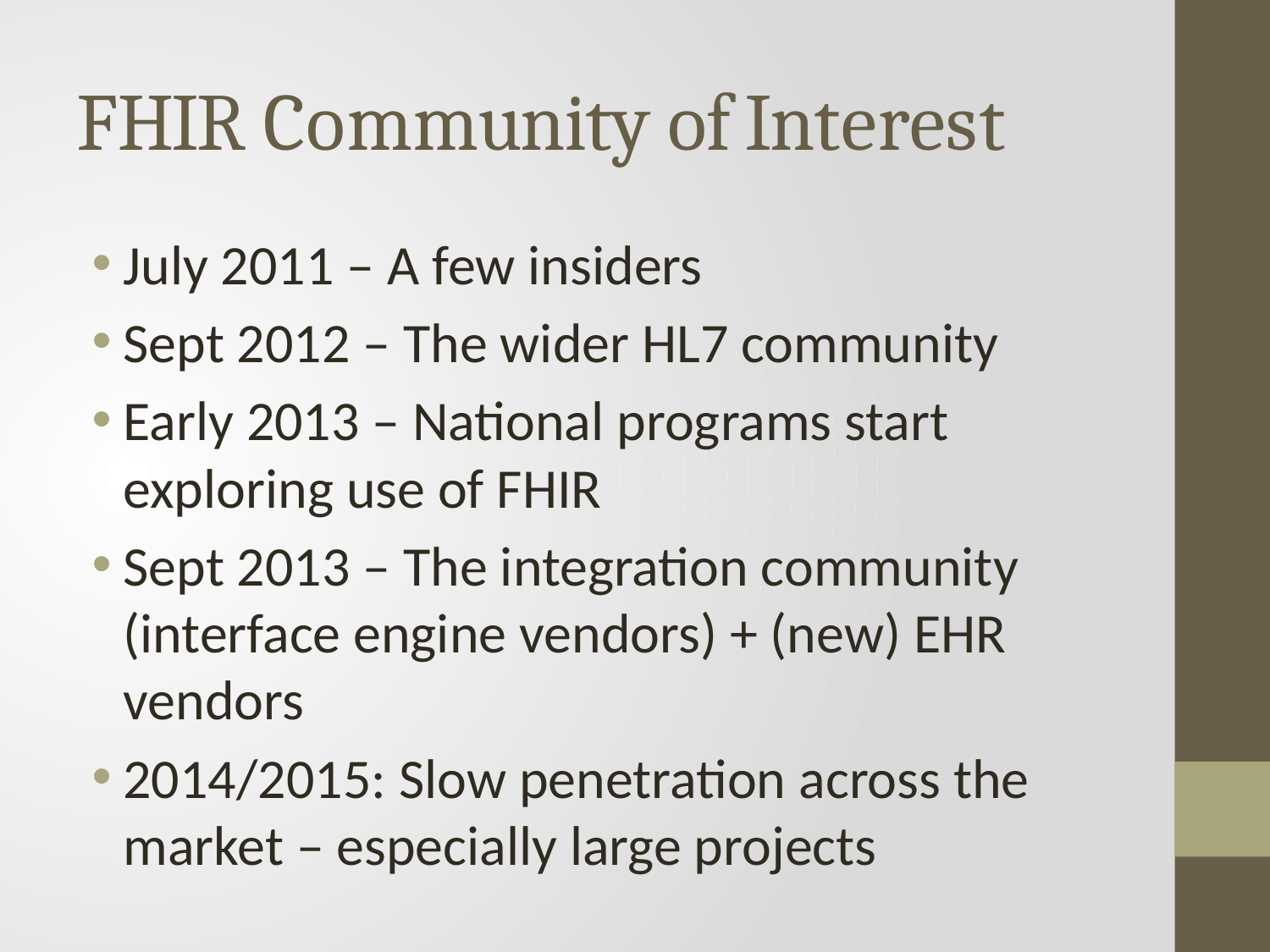

# FHIR Community of Interest
July 2011 – A few insiders
Sept 2012 – The wider HL7 community
Early 2013 – National programs start exploring use of FHIR
Sept 2013 – The integration community (interface engine vendors) + (new) EHR vendors
2014/2015: Slow penetration across the market – especially large projects